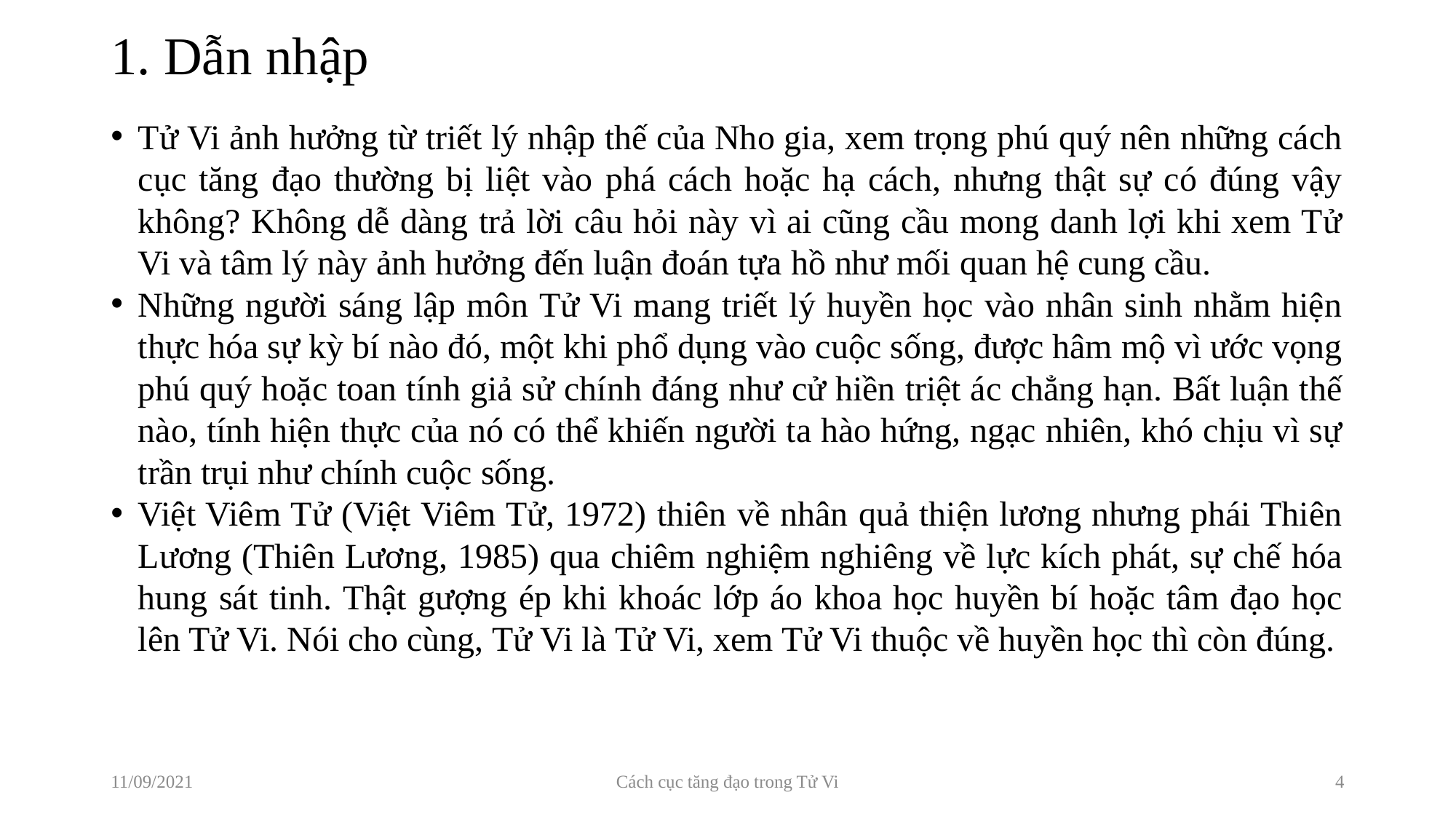

# 1. Dẫn nhập
Tử Vi ảnh hưởng từ triết lý nhập thế của Nho gia, xem trọng phú quý nên những cách cục tăng đạo thường bị liệt vào phá cách hoặc hạ cách, nhưng thật sự có đúng vậy không? Không dễ dàng trả lời câu hỏi này vì ai cũng cầu mong danh lợi khi xem Tử Vi và tâm lý này ảnh hưởng đến luận đoán tựa hồ như mối quan hệ cung cầu.
Những người sáng lập môn Tử Vi mang triết lý huyền học vào nhân sinh nhằm hiện thực hóa sự kỳ bí nào đó, một khi phổ dụng vào cuộc sống, được hâm mộ vì ước vọng phú quý hoặc toan tính giả sử chính đáng như cử hiền triệt ác chẳng hạn. Bất luận thế nào, tính hiện thực của nó có thể khiến người ta hào hứng, ngạc nhiên, khó chịu vì sự trần trụi như chính cuộc sống.
Việt Viêm Tử (Việt Viêm Tử, 1972) thiên về nhân quả thiện lương nhưng phái Thiên Lương (Thiên Lương, 1985) qua chiêm nghiệm nghiêng về lực kích phát, sự chế hóa hung sát tinh. Thật gượng ép khi khoác lớp áo khoa học huyền bí hoặc tâm đạo học lên Tử Vi. Nói cho cùng, Tử Vi là Tử Vi, xem Tử Vi thuộc về huyền học thì còn đúng.
11/09/2021
Cách cục tăng đạo trong Tử Vi
4